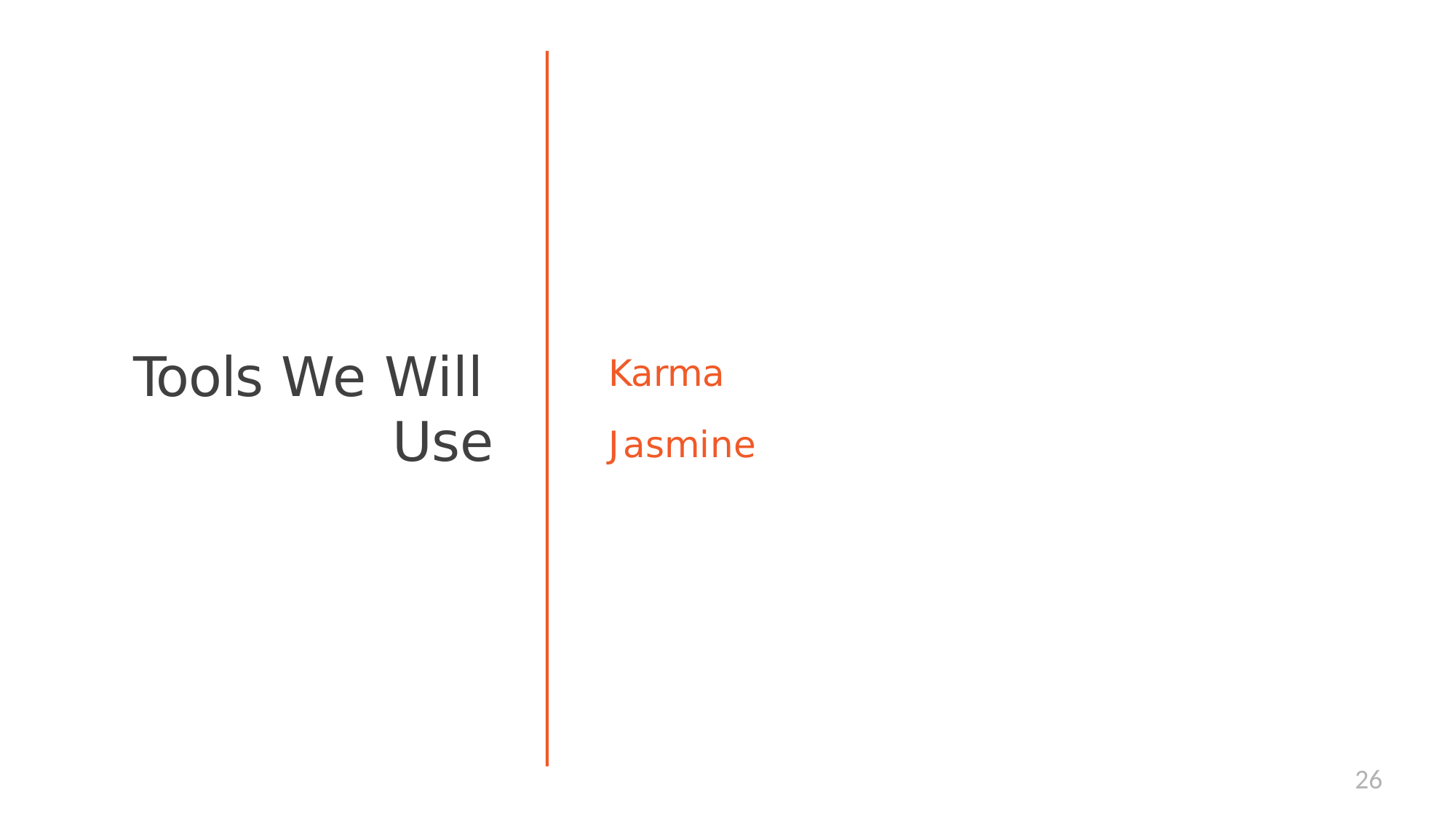

Tools We Will
Use
# Karma
Jasmine
26